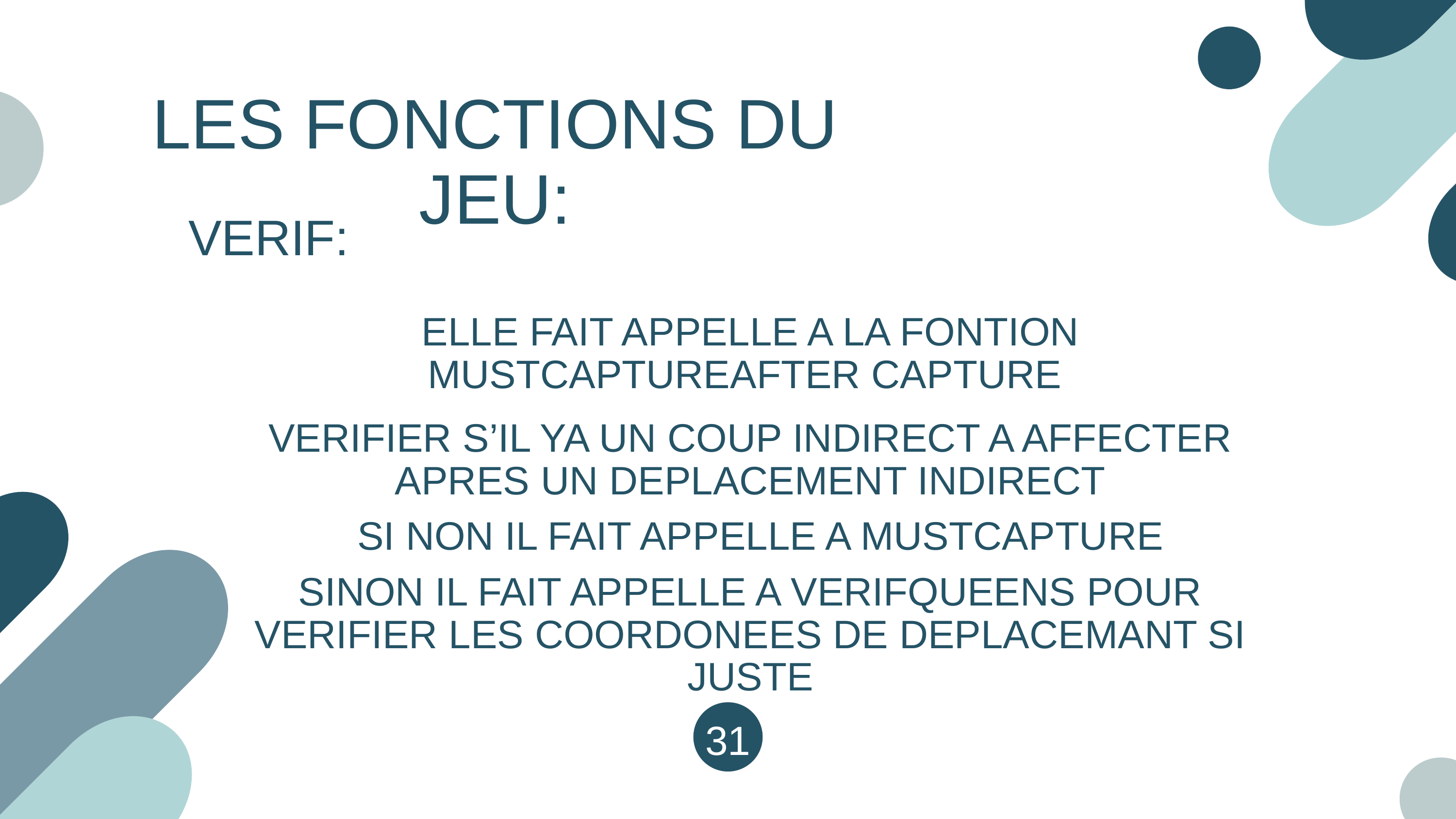

LES FONCTIONS DU JEU:

VERIF:
ELLE FAIT APPELLE A LA FONTION MUSTCAPTUREAFTER CAPTURE
VERIFIER S’IL YA UN COUP INDIRECT A AFFECTER APRES UN DEPLACEMENT INDIRECT

SI NON IL FAIT APPELLE A MUSTCAPTURE

SINON IL FAIT APPELLE A VERIFQUEENS POUR VERIFIER LES COORDONEES DE DEPLACEMANT SI JUSTE

31